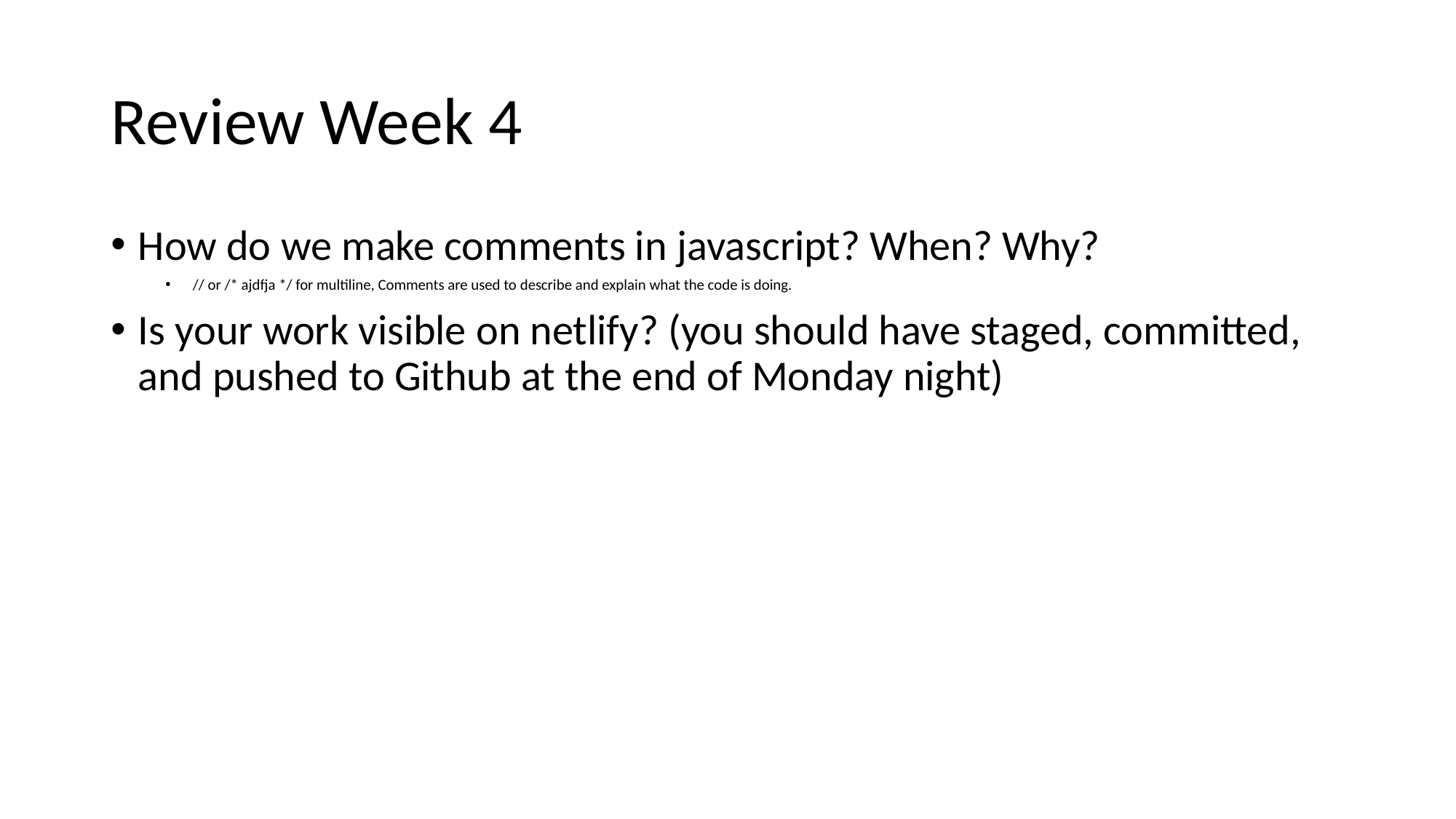

# Review Week 4
How do we make comments in javascript? When? Why?
// or /* ajdfja */ for multiline, Comments are used to describe and explain what the code is doing.
Is your work visible on netlify? (you should have staged, committed, and pushed to Github at the end of Monday night)